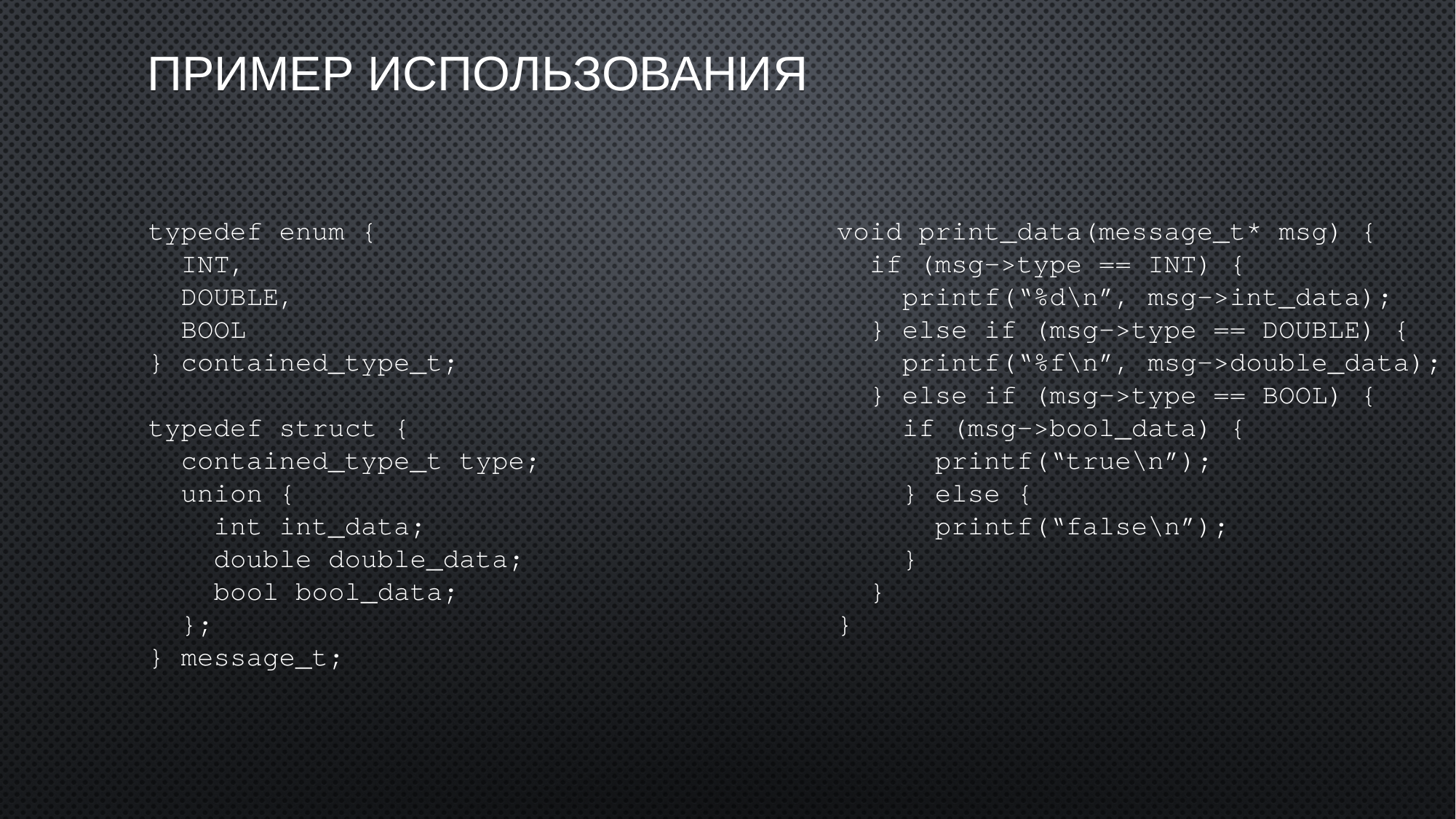

# Пример использования
typedef enum {
  INT,
  DOUBLE,
  BOOL
} contained_type_t;

typedef struct {
  contained_type_t type;
  union {
    int int_data;
    double double_data;
    bool bool_data;
  };
} message_t;
void print_data(message_t* msg) {
  if (msg->type == INT) {
    printf(“%d\n”, msg->int_data);
  } else if (msg->type == DOUBLE) {
    printf(“%f\n”, msg->double_data);
  } else if (msg->type == BOOL) {
    if (msg->bool_data) {
      printf(“true\n”);
    } else {
      printf(“false\n”);
    }
  }
}